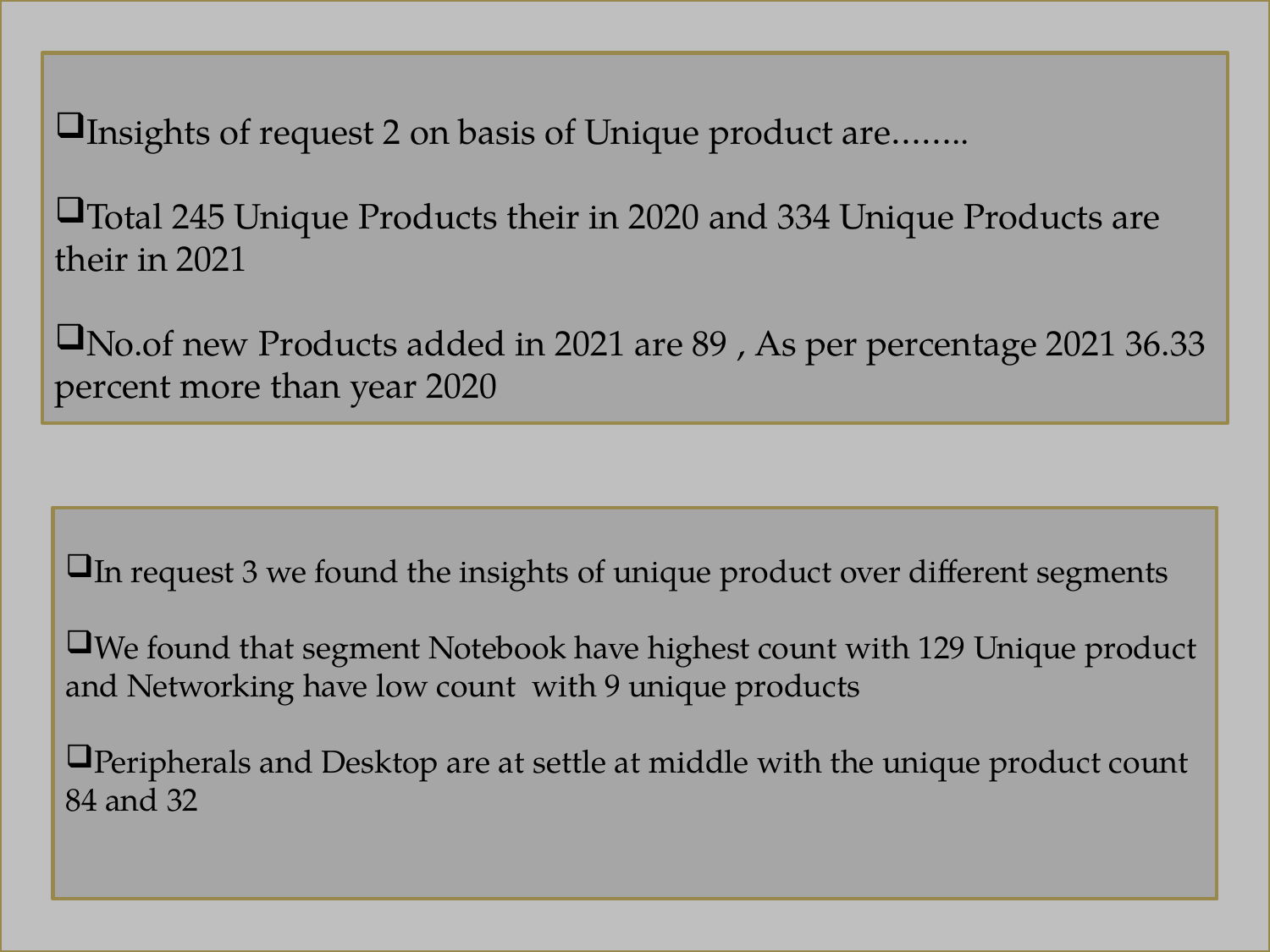

Insights of request 2 on basis of Unique product are……..

Total 245 Unique Products their in 2020 and 334 Unique Products are their in 2021

No.of new Products added in 2021 are 89 , As per percentage 2021 36.33 percent more than year 2020
In request 3 we found the insights of unique product over different segments

We found that segment Notebook have highest count with 129 Unique product and Networking have low count  with 9 unique products

Peripherals and Desktop are at settle at middle with the unique product count 84 and 32